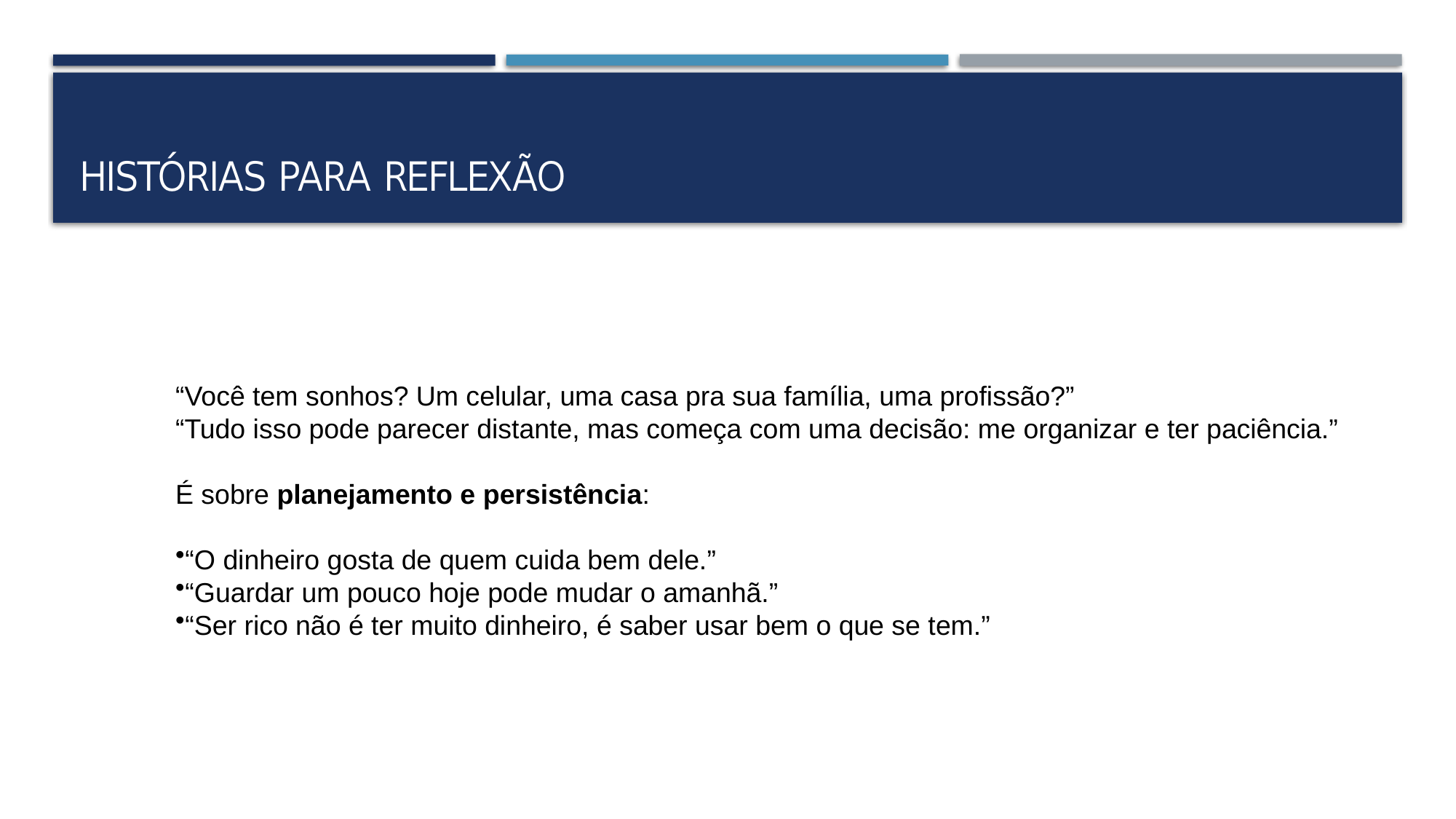

# HISTÓRIAS PARA REFLEXÃO
“Você tem sonhos? Um celular, uma casa pra sua família, uma profissão?”
“Tudo isso pode parecer distante, mas começa com uma decisão: me organizar e ter paciência.”

É sobre planejamento e persistência:

“O dinheiro gosta de quem cuida bem dele.”
“Guardar um pouco hoje pode mudar o amanhã.”
“Ser rico não é ter muito dinheiro, é saber usar bem o que se tem.”